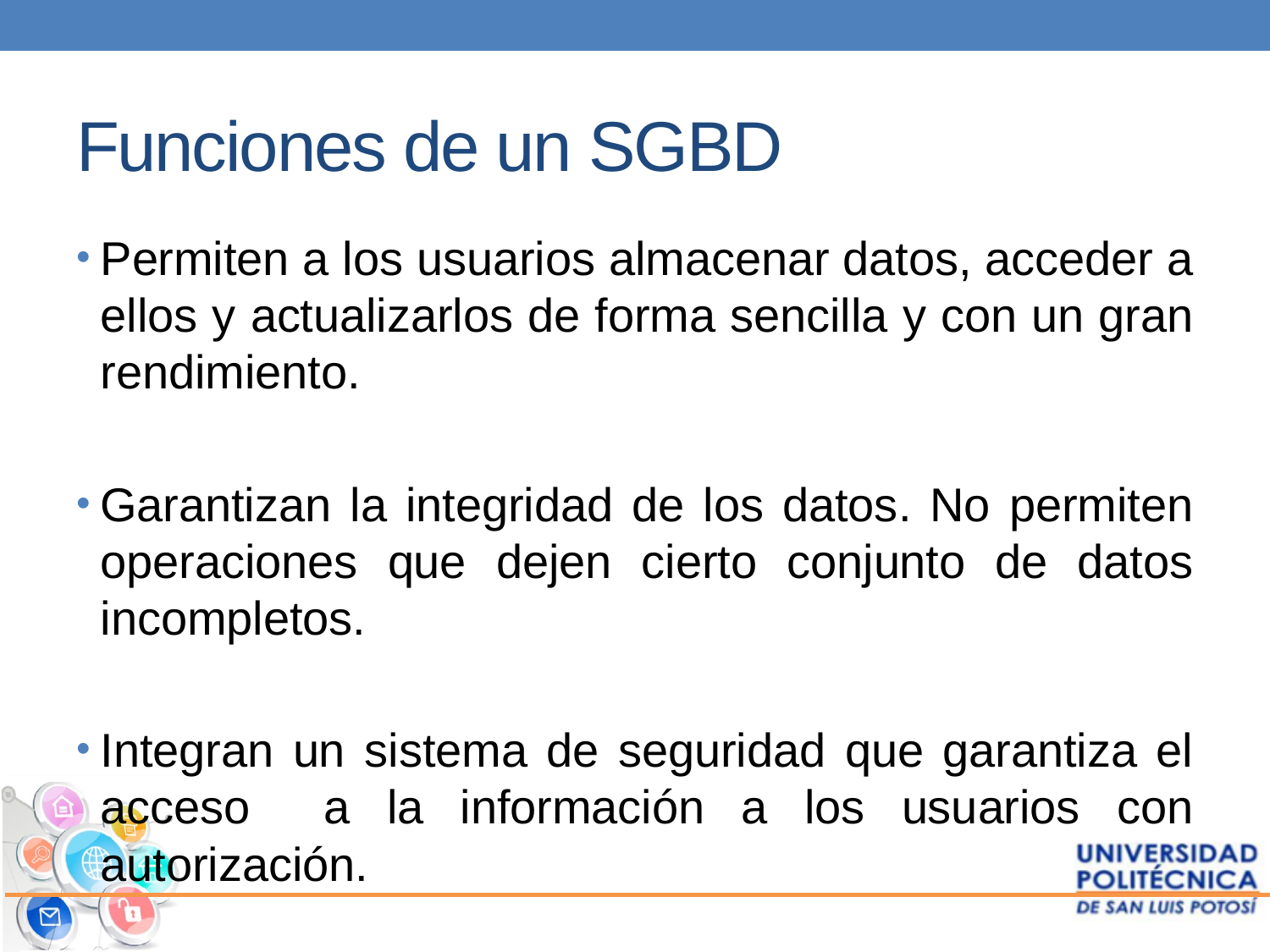

# Funciones de un SGBD
Permiten a los usuarios almacenar datos, acceder a ellos y actualizarlos de forma sencilla y con un gran rendimiento.

Garantizan la integridad de los datos. No permiten operaciones que dejen cierto conjunto de datos incompletos.

Integran un sistema de seguridad que garantiza el acceso  a la información a los usuarios con autorización.